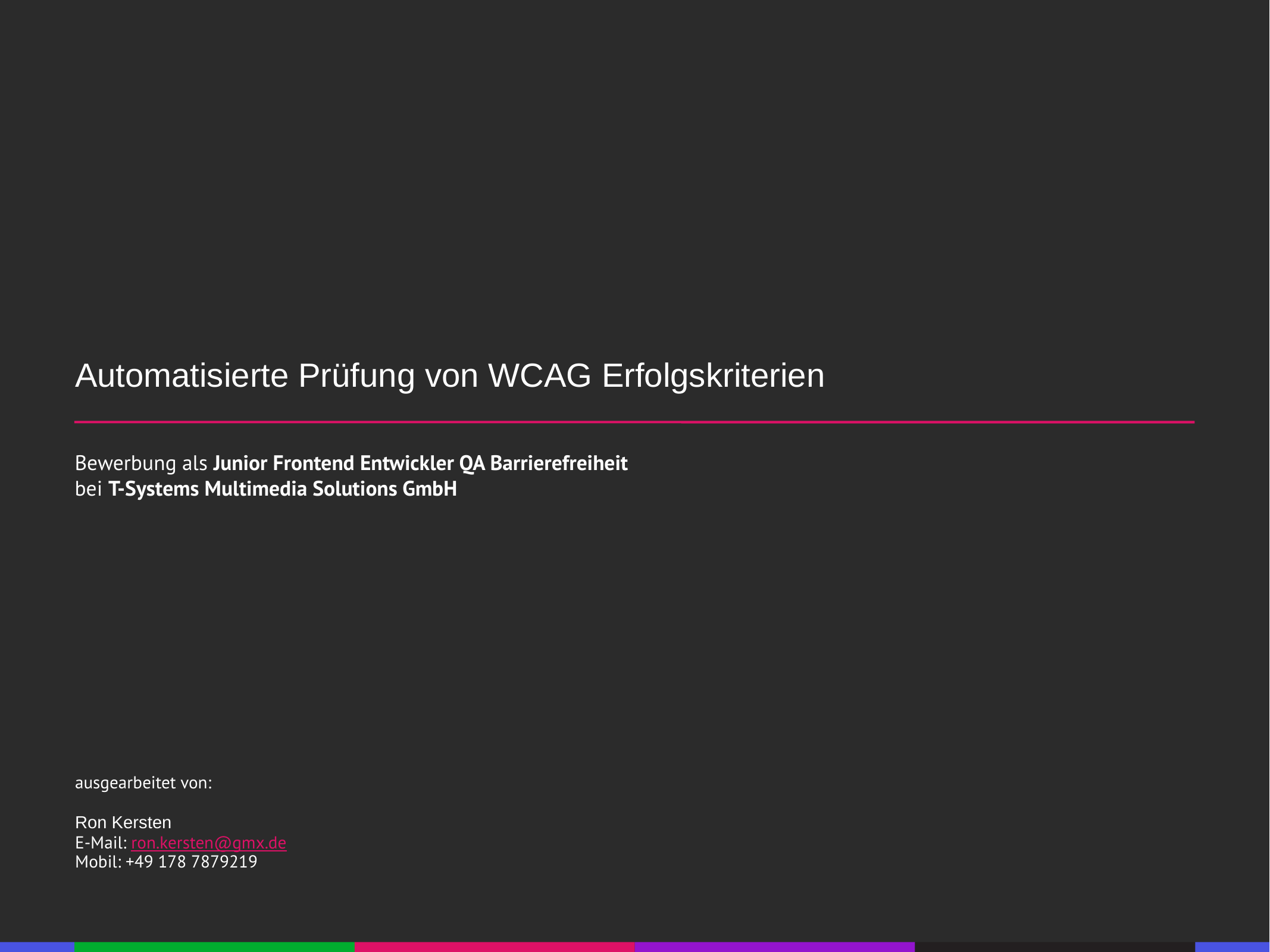

67
53
21
53
21
53
21
53
Automatisierte Prüfung von WCAG Erfolgskriterien

21
53
Bewerbung als Junior Frontend Entwickler QA Barrierefreiheit
bei T-Systems Multimedia Solutions GmbH
21
53
21
53
21
53
ausgearbeitet von:

Ron Kersten
E-Mail: ron.kersten@gmx.de
Mobil: +49 178 7879219
21
53

133
21
133
21
133
21
133
21
133
21
133